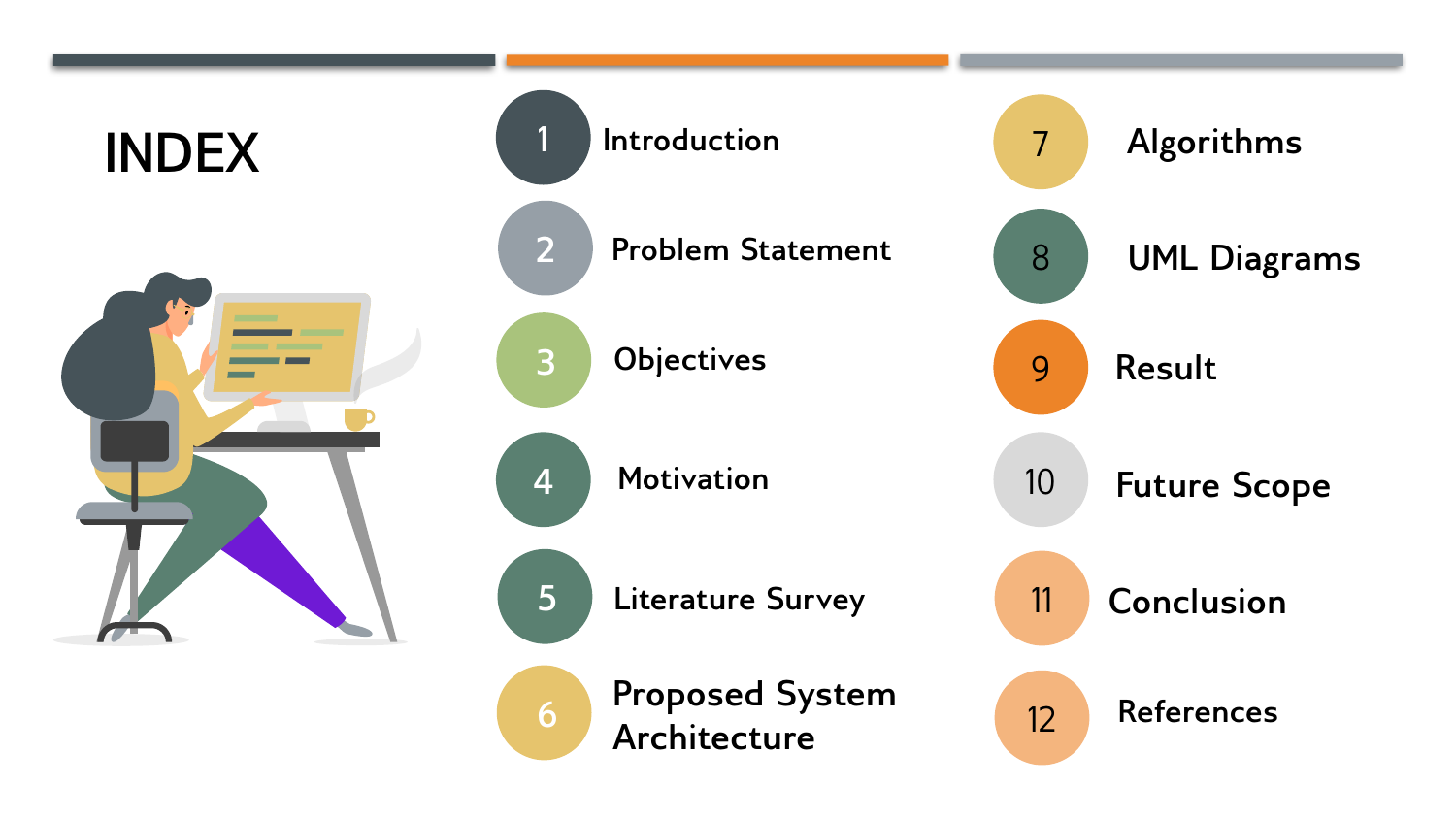

INDEX
1

Introduction
7
Algorithms

4
2
Problem Statement
8
UML Diagrams

 3
Objectives
9
Result
10
Motivation
Future Scope
 5
11
Conclusion
Literature Survey
 6
Proposed System Architecture
12
References